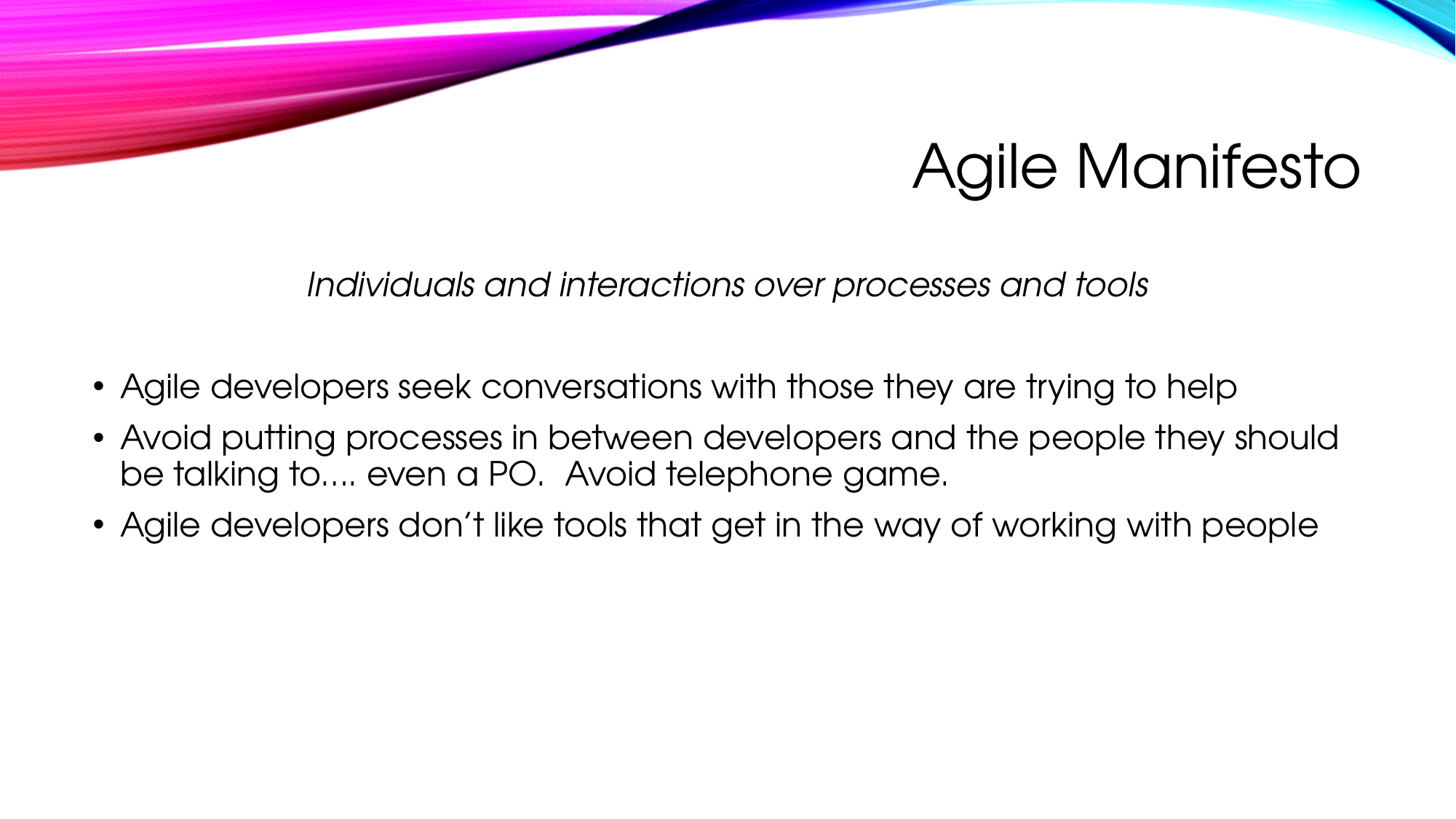

# Agile Manifesto
Individuals and interactions over processes and tools

Agile developers seek conversations with those they are trying to help
Avoid putting processes in between developers and the people they should be talking to…. even a PO.  Avoid telephone game.
Agile developers don’t like tools that get in the way of working with people